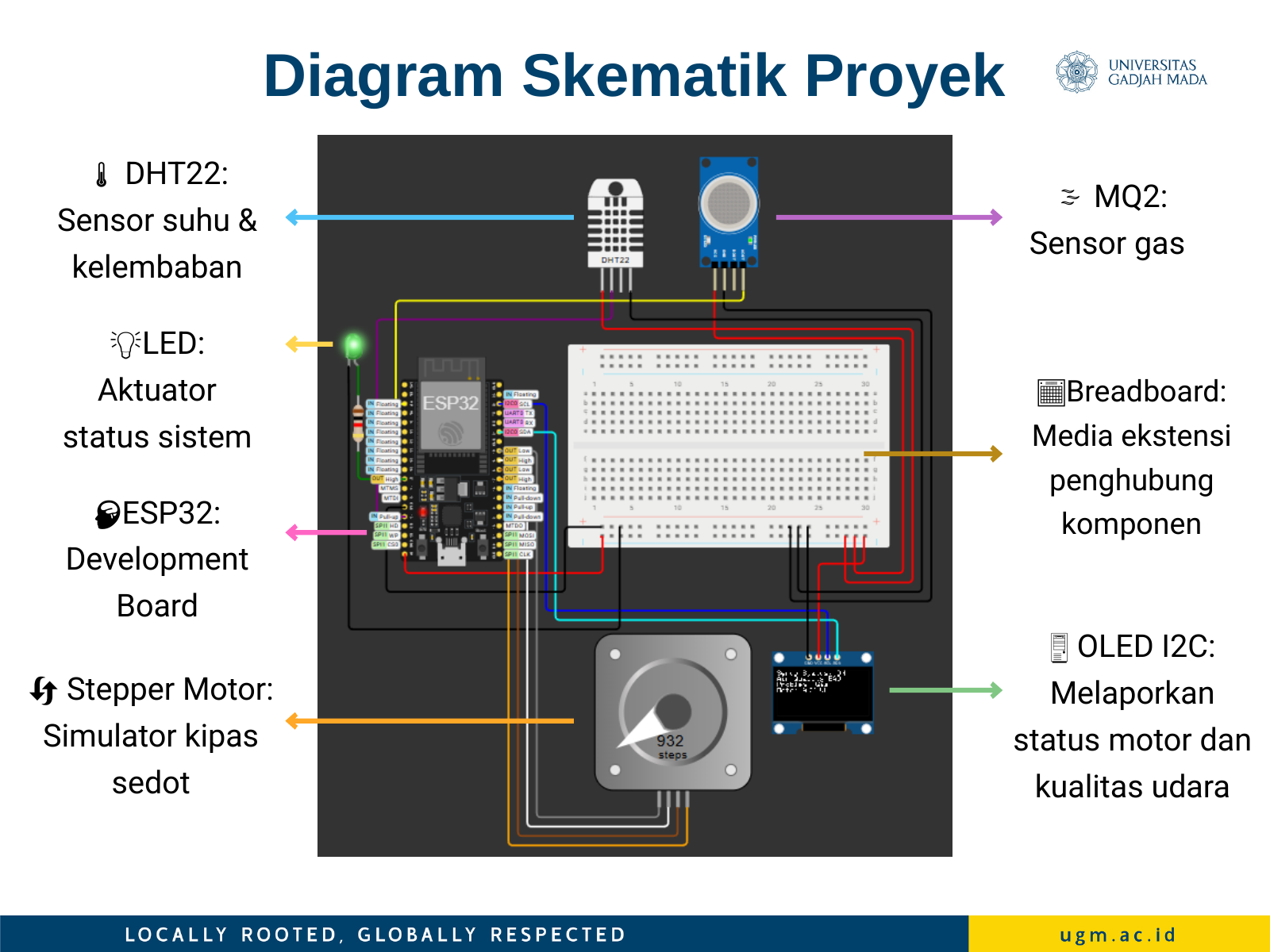

Diagram Skematik Proyek

🌡️ DHT22: Sensor suhu & kelembaban
🌫️ MQ2: Sensor gas

💡LED:
Aktuator status sistem

📅Breadboard:
Media ekstensi penghubung komponen

🧠ESP32:
Development Board

🖥️ OLED I2C: Melaporkan status motor dan kualitas udara
🔄 Stepper Motor: Simulator kipas sedot